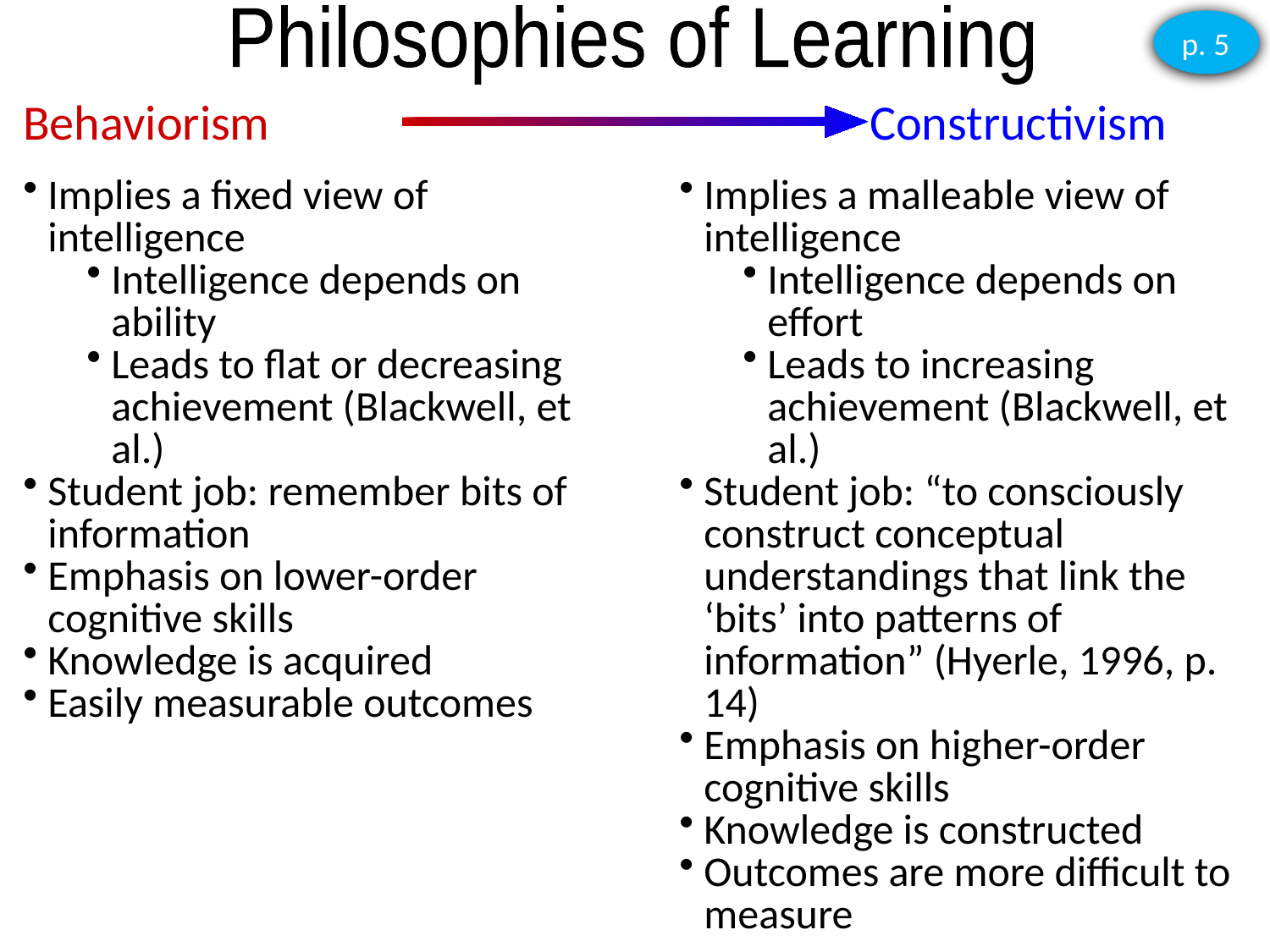

Philosophies of Learning
p. 5
Behaviorism
Constructivism

Implies a fixed view of intelligence
Intelligence depends on ability
Leads to flat or decreasing achievement (Blackwell, et al.)
Student job: remember bits of information
Emphasis on lower-order cognitive skills
Knowledge is acquired
Easily measurable outcomes
Implies a malleable view of intelligence
Intelligence depends on effort
Leads to increasing achievement (Blackwell, et al.)
Student job: “to consciously construct conceptual understandings that link the ‘bits’ into patterns of information” (Hyerle, 1996, p. 14)
Emphasis on higher-order cognitive skills
Knowledge is constructed
Outcomes are more difficult to measure